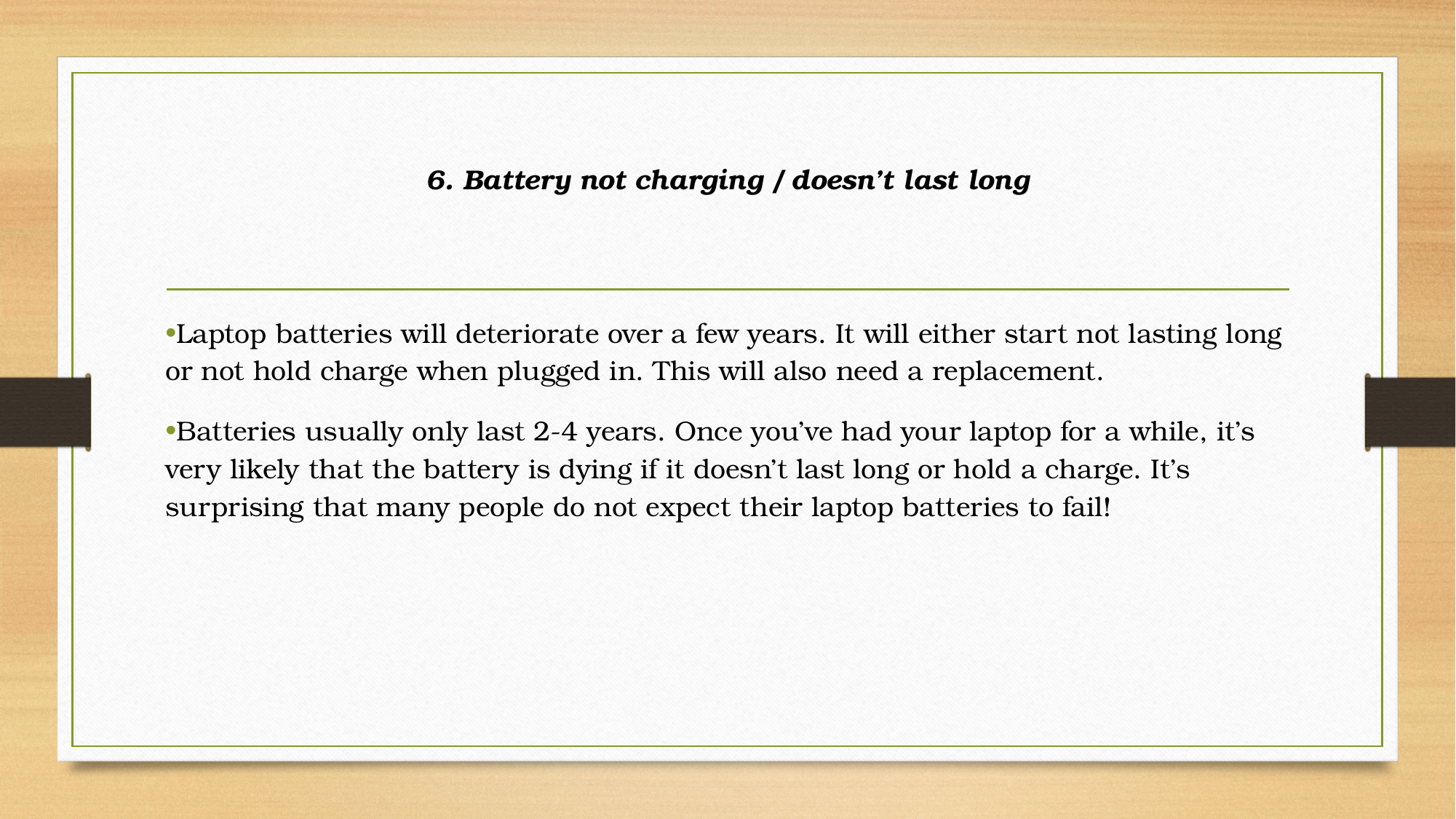

# 6. Battery not charging / doesn’t last long
Laptop batteries will deteriorate over a few years. It will either start not lasting long or not hold charge when plugged in. This will also need a replacement.
Batteries usually only last 2-4 years. Once you’ve had your laptop for a while, it’s very likely that the battery is dying if it doesn’t last long or hold a charge. It’s surprising that many people do not expect their laptop batteries to fail!